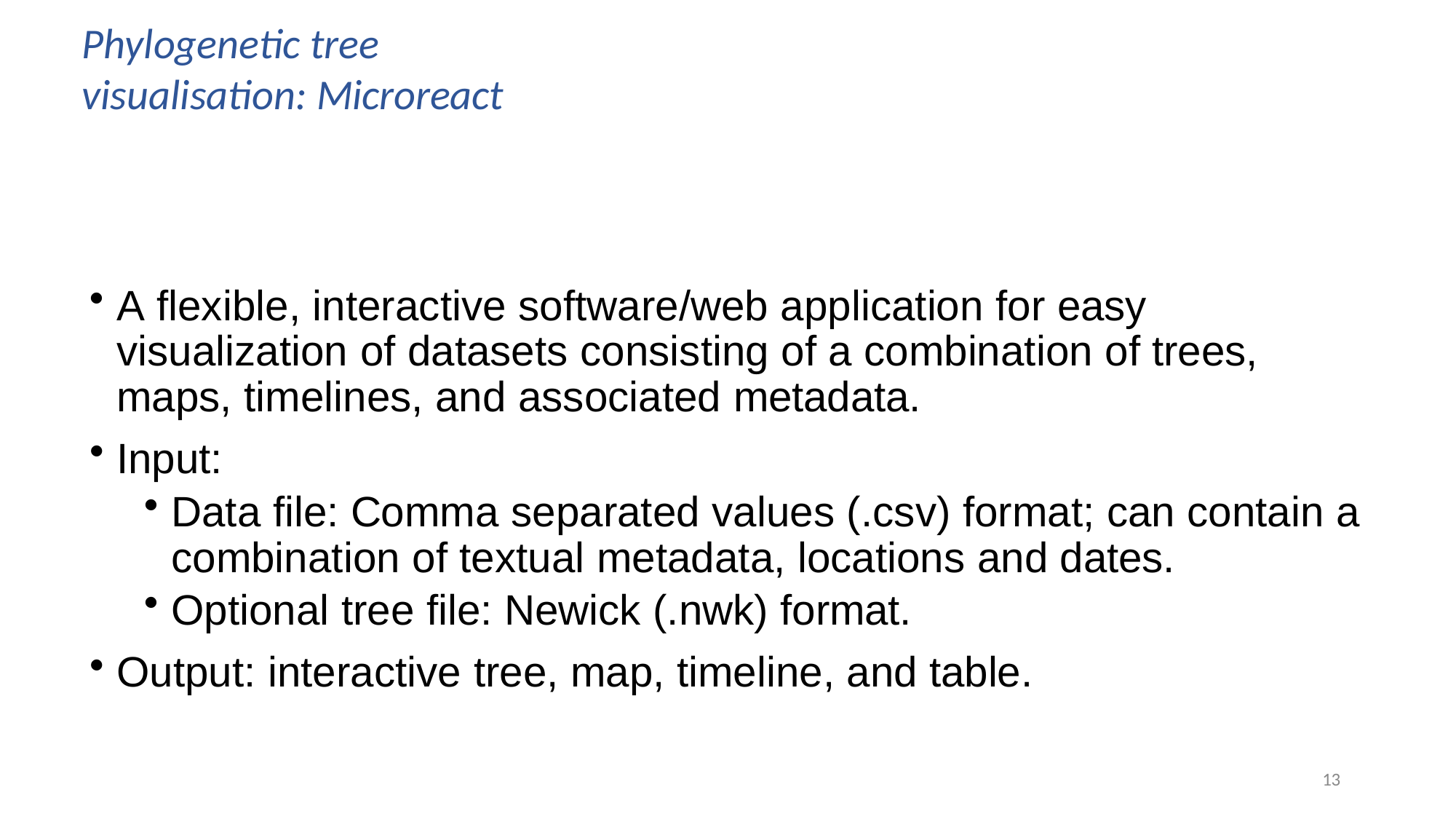

# Phylogenetic tree visualisation: Microreact
A flexible, interactive software/web application for easy visualization of datasets consisting of a combination of trees, maps, timelines, and associated metadata.
Input:
Data file: Comma separated values (.csv) format; can contain a combination of textual metadata, locations and dates.
Optional tree file: Newick (.nwk) format.
Output: interactive tree, map, timeline, and table.
13